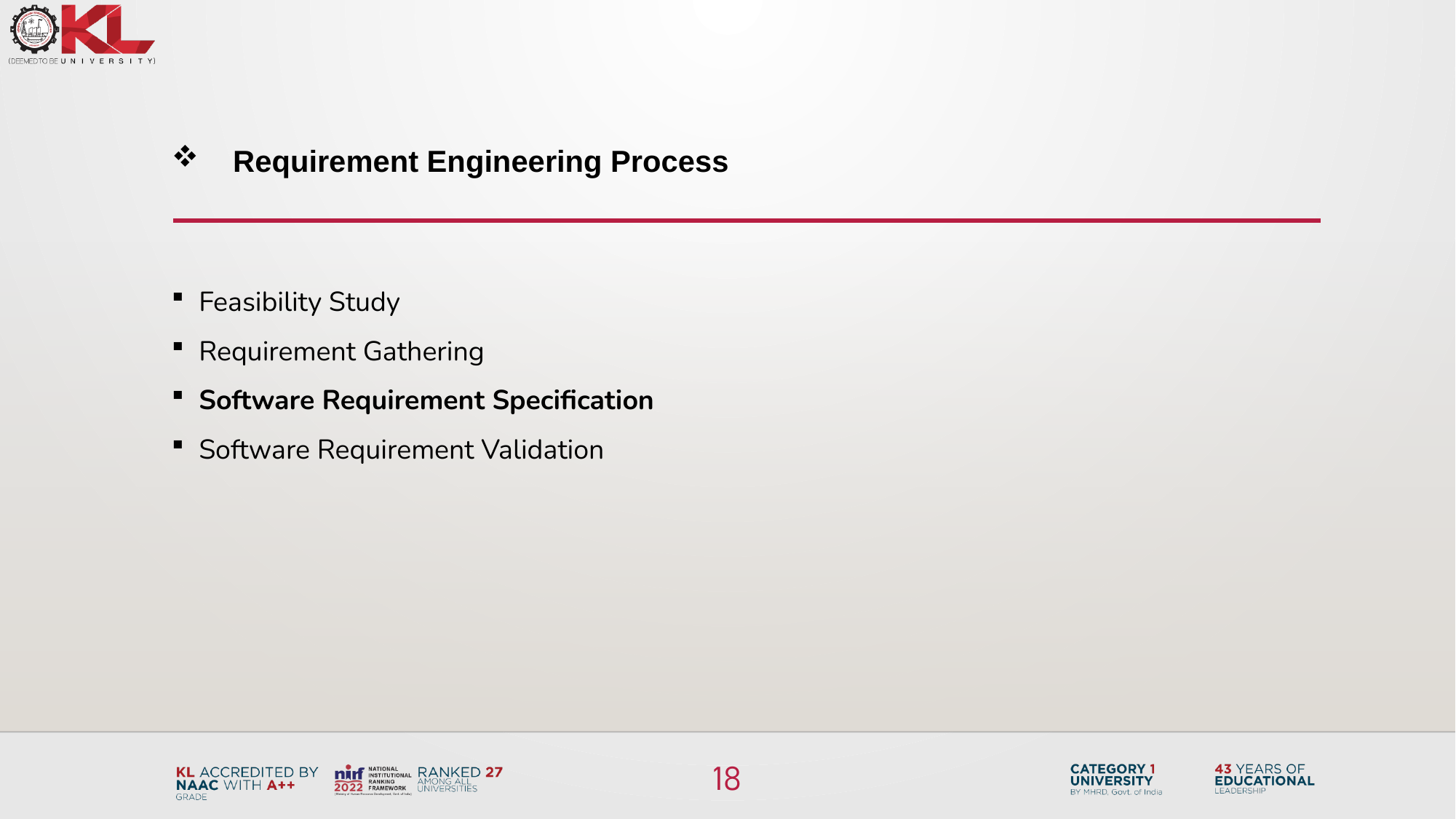

Requirement Engineering Process
Feasibility Study
Requirement Gathering
Software Requirement Specification
Software Requirement Validation
18